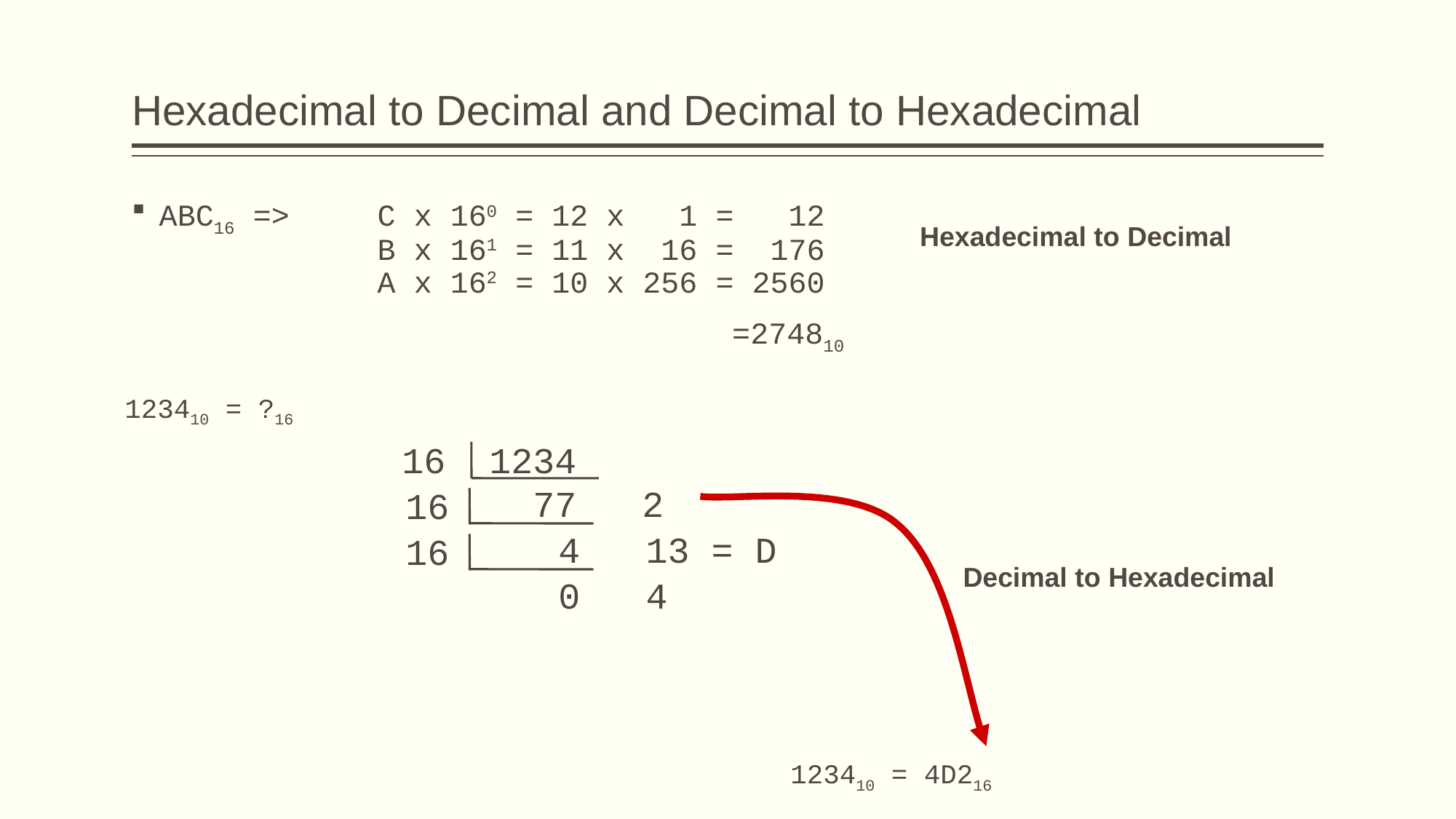

# Hexadecimal to Decimal and Decimal to Hexadecimal
ABC16 =>	C x 160 = 12 x   1 =   12
       	B x 161 = 11 x  16 =  176
 		A x 162 = 10 x 256 = 2560
		                     =274810
Hexadecimal to Decimal
123410 = ?16
16  1234
      77   2

16
       4   13 = D

16
       0   4

Decimal to Hexadecimal
123410 = 4D216